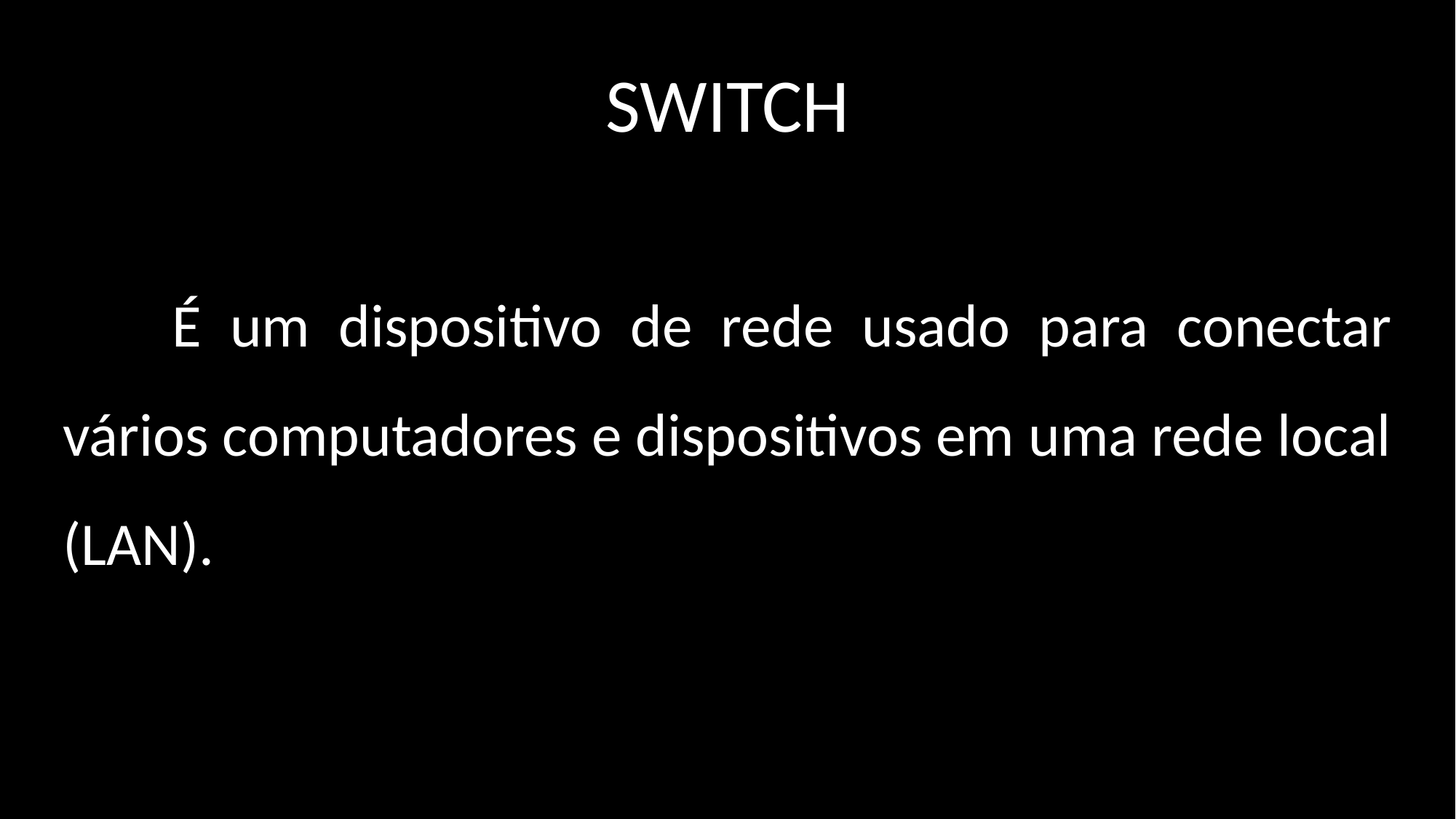

# SWITCH
	É um dispositivo de rede usado para conectar vários computadores e dispositivos em uma rede local (LAN).